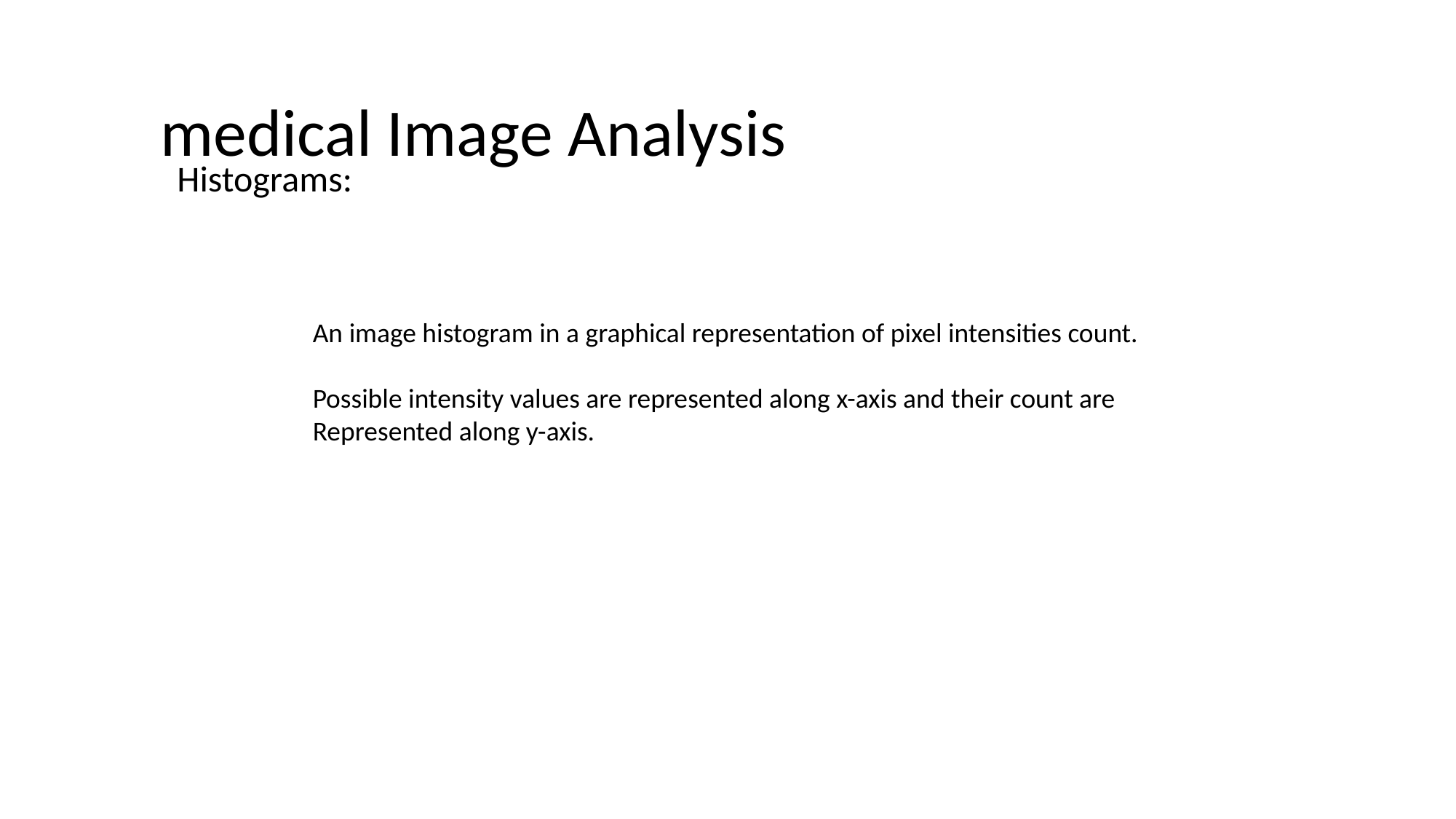

# medical Image Analysis
Histograms:
An image histogram in a graphical representation of pixel intensities count.

Possible intensity values are represented along x-axis and their count are
Represented along y-axis.